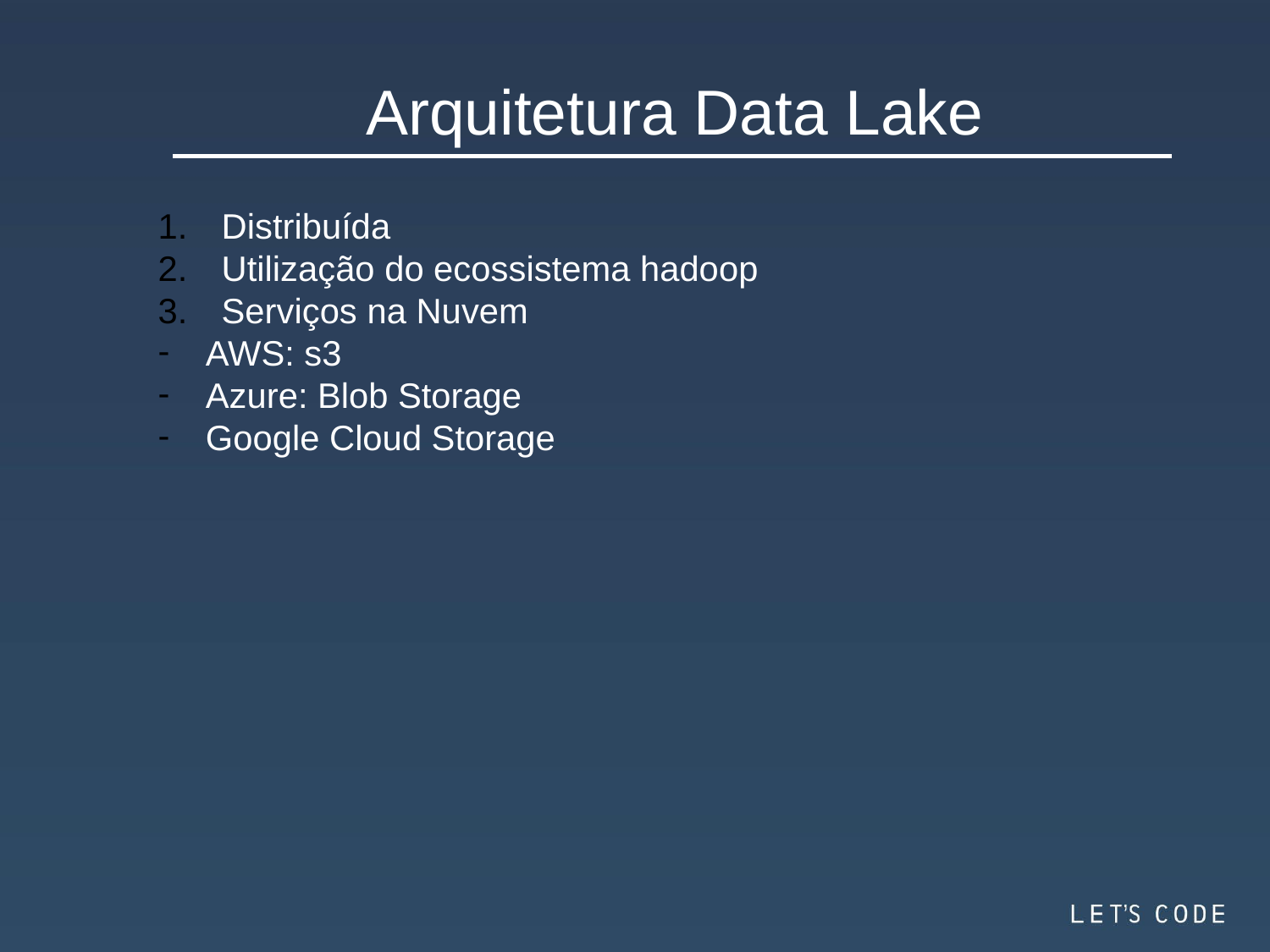

Arquitetura Data Lake

Distribuída
Utilização do ecossistema hadoop
Serviços na Nuvem
AWS: s3
Azure: Blob Storage
Google Cloud Storage